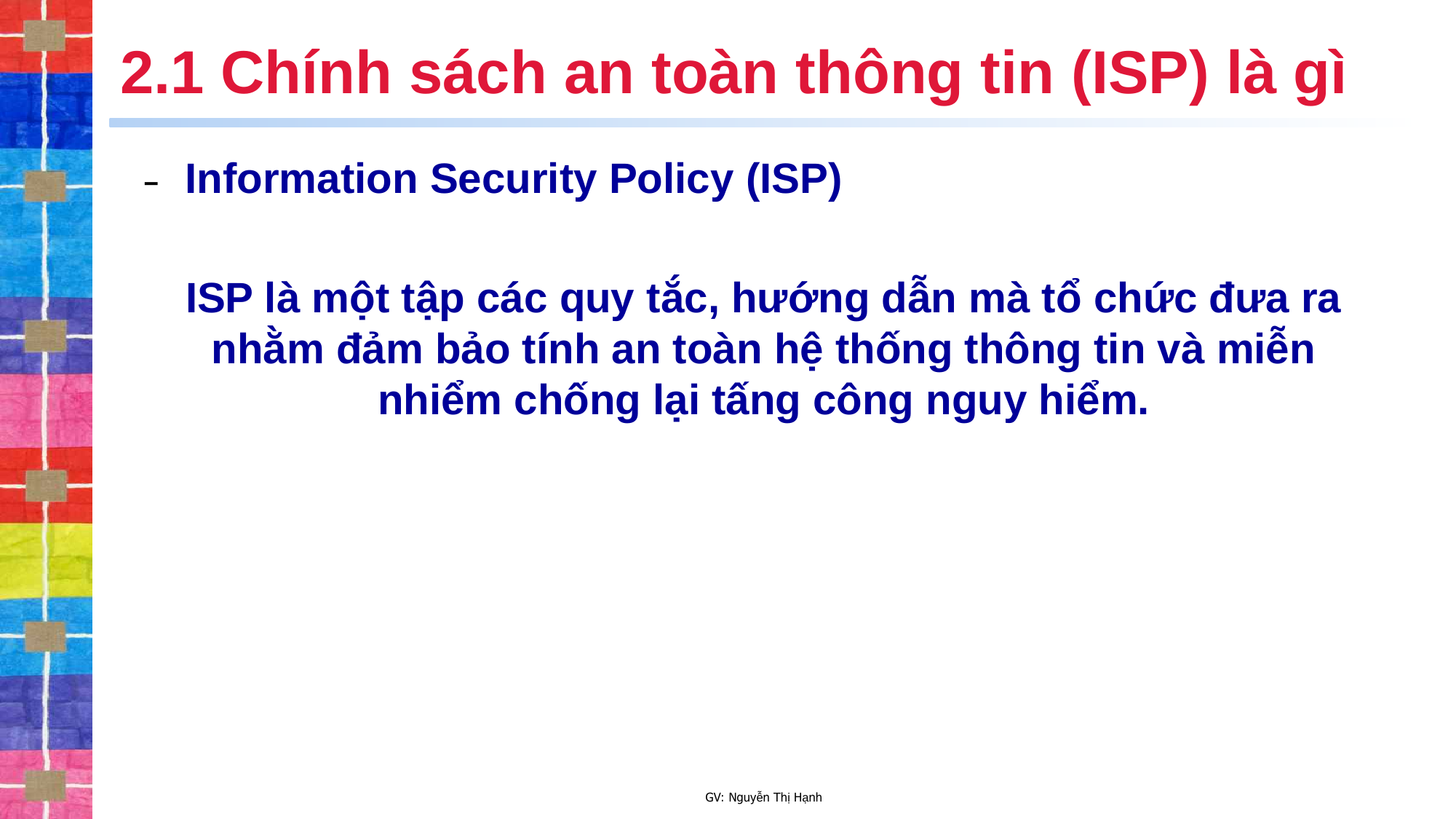

# 2.1 Chính sách an toàn thông tin (ISP) là gì
Information Security Policy (ISP)

ISP là một tập các quy tắc, hướng dẫn mà tổ chức đưa ra nhằm đảm bảo tính an toàn hệ thống thông tin và miễn nhiểm chống lại tấng công nguy hiểm.
GV: Nguyễn Thị Hạnh